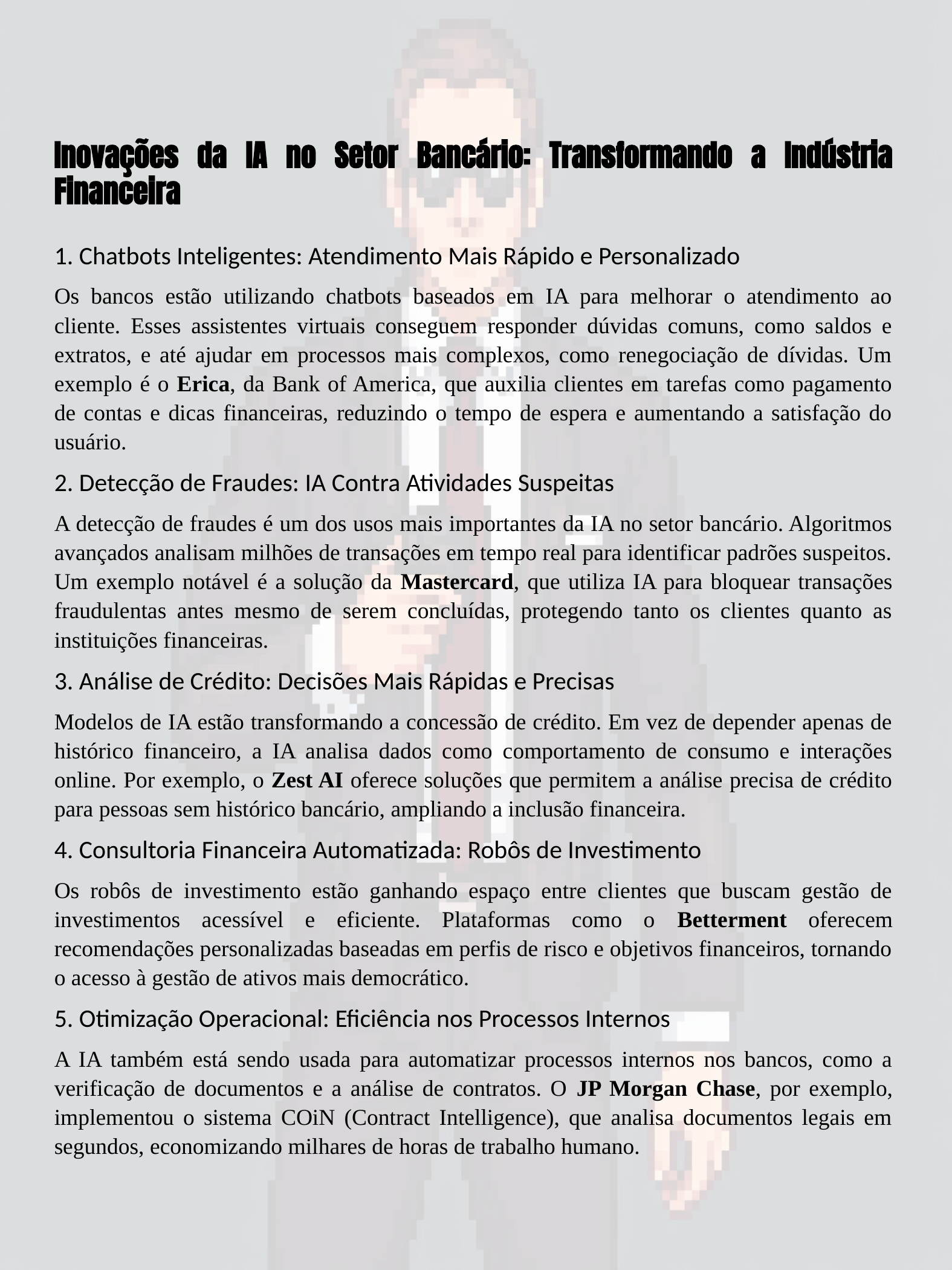

Inovações da IA no Setor Bancário: Transformando a Indústria Financeira

1. Chatbots Inteligentes: Atendimento Mais Rápido e Personalizado
Os bancos estão utilizando chatbots baseados em IA para melhorar o atendimento ao cliente. Esses assistentes virtuais conseguem responder dúvidas comuns, como saldos e extratos, e até ajudar em processos mais complexos, como renegociação de dívidas. Um exemplo é o Erica, da Bank of America, que auxilia clientes em tarefas como pagamento de contas e dicas financeiras, reduzindo o tempo de espera e aumentando a satisfação do usuário.
2. Detecção de Fraudes: IA Contra Atividades Suspeitas
A detecção de fraudes é um dos usos mais importantes da IA no setor bancário. Algoritmos avançados analisam milhões de transações em tempo real para identificar padrões suspeitos. Um exemplo notável é a solução da Mastercard, que utiliza IA para bloquear transações fraudulentas antes mesmo de serem concluídas, protegendo tanto os clientes quanto as instituições financeiras.
3. Análise de Crédito: Decisões Mais Rápidas e Precisas
Modelos de IA estão transformando a concessão de crédito. Em vez de depender apenas de histórico financeiro, a IA analisa dados como comportamento de consumo e interações online. Por exemplo, o Zest AI oferece soluções que permitem a análise precisa de crédito para pessoas sem histórico bancário, ampliando a inclusão financeira.
4. Consultoria Financeira Automatizada: Robôs de Investimento
Os robôs de investimento estão ganhando espaço entre clientes que buscam gestão de investimentos acessível e eficiente. Plataformas como o Betterment oferecem recomendações personalizadas baseadas em perfis de risco e objetivos financeiros, tornando o acesso à gestão de ativos mais democrático.
5. Otimização Operacional: Eficiência nos Processos Internos
A IA também está sendo usada para automatizar processos internos nos bancos, como a verificação de documentos e a análise de contratos. O JP Morgan Chase, por exemplo, implementou o sistema COiN (Contract Intelligence), que analisa documentos legais em segundos, economizando milhares de horas de trabalho humano.